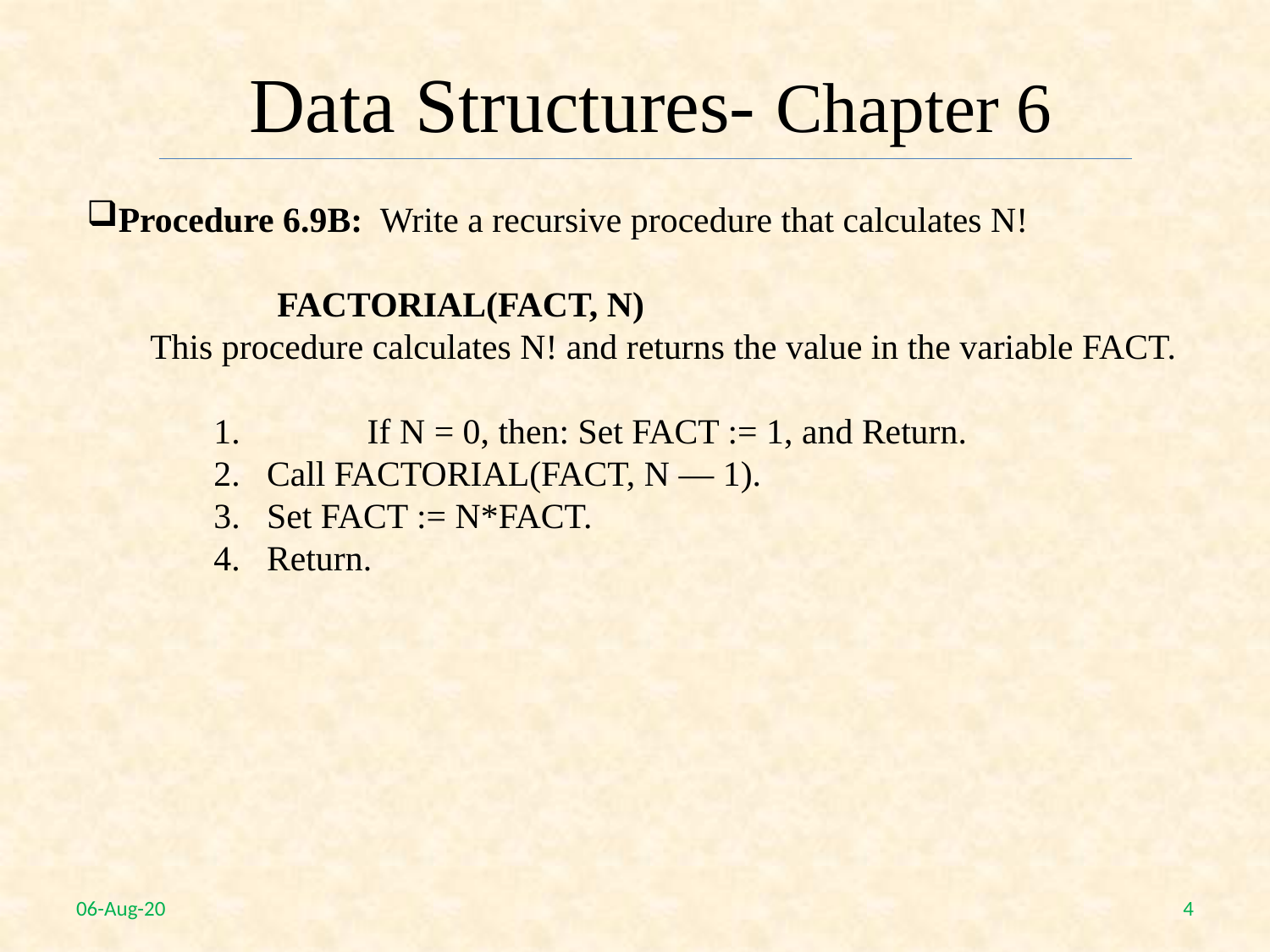

Data Structures- Chapter 6
Procedure 6.9B:  Write a recursive procedure that calculates N!

	FACTORIAL(FACT, N)
This procedure calculates N! and returns the value in the variable FACT.

1.	   If N = 0, then: Set FACT := 1, and Return.
2.   Call FACTORIAL(FACT, N — 1).
3.   Set FACT := N*FACT.
4.   Return.
06-Aug-20
4